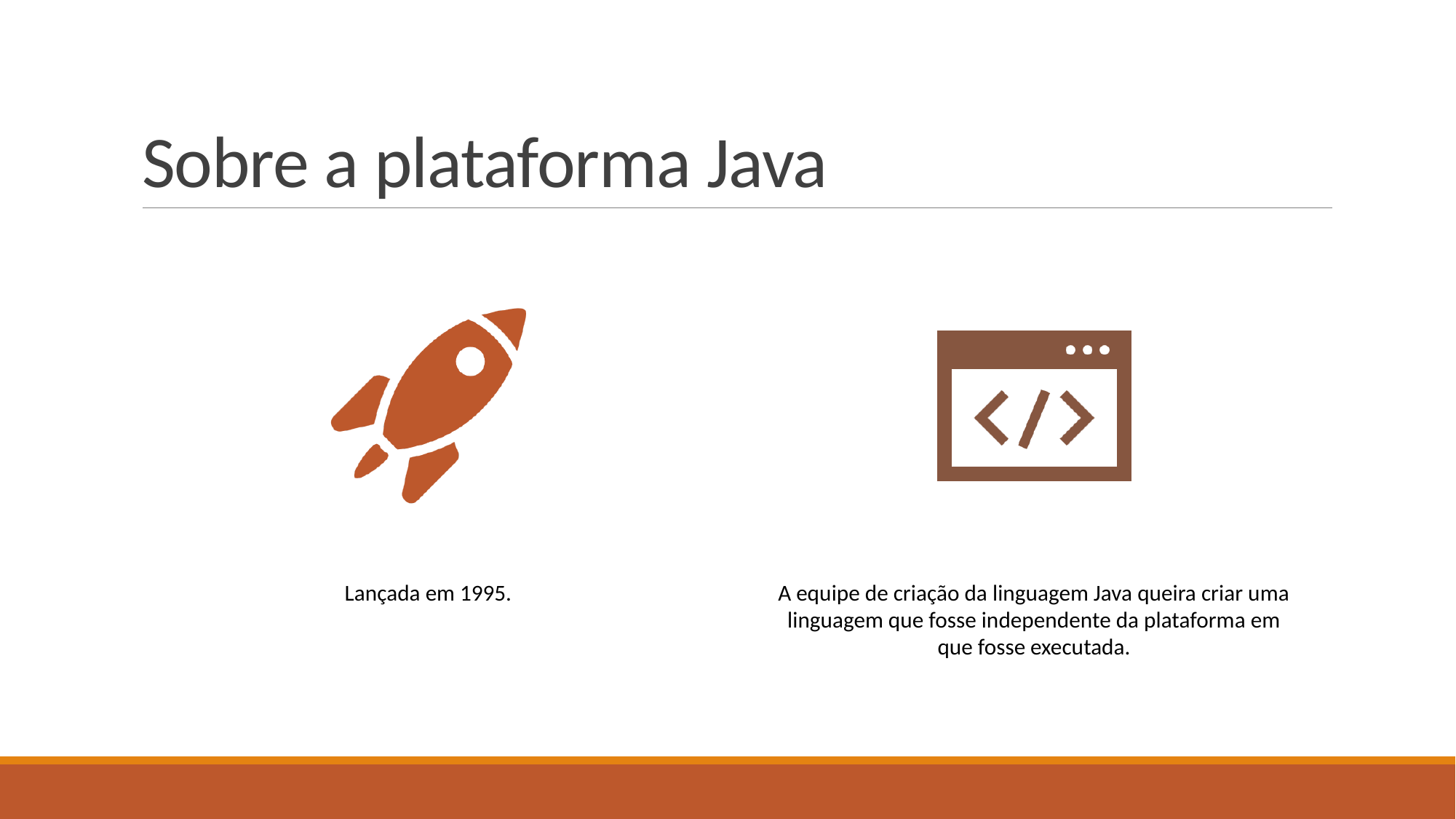

# Sobre a plataforma Java
Lançada em 1995.
A equipe de criação da linguagem Java queira criar uma linguagem que fosse independente da plataforma em que fosse executada.